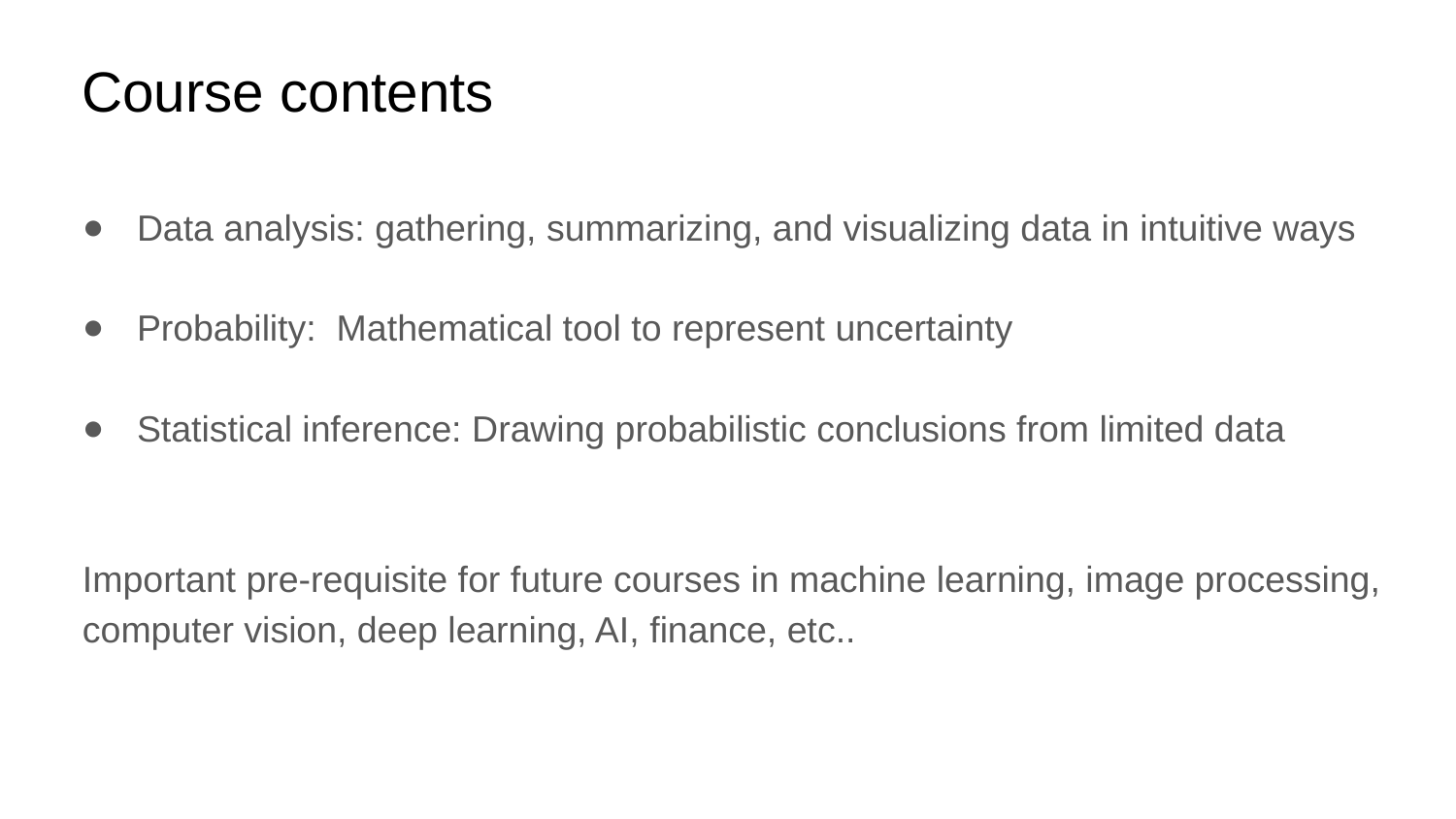

# Course contents
Data analysis: gathering, summarizing, and visualizing data in intuitive ways

Probability:  Mathematical tool to represent uncertainty

Statistical inference: Drawing probabilistic conclusions from limited data

Important pre-requisite for future courses in machine learning, image processing, computer vision, deep learning, AI, finance, etc..